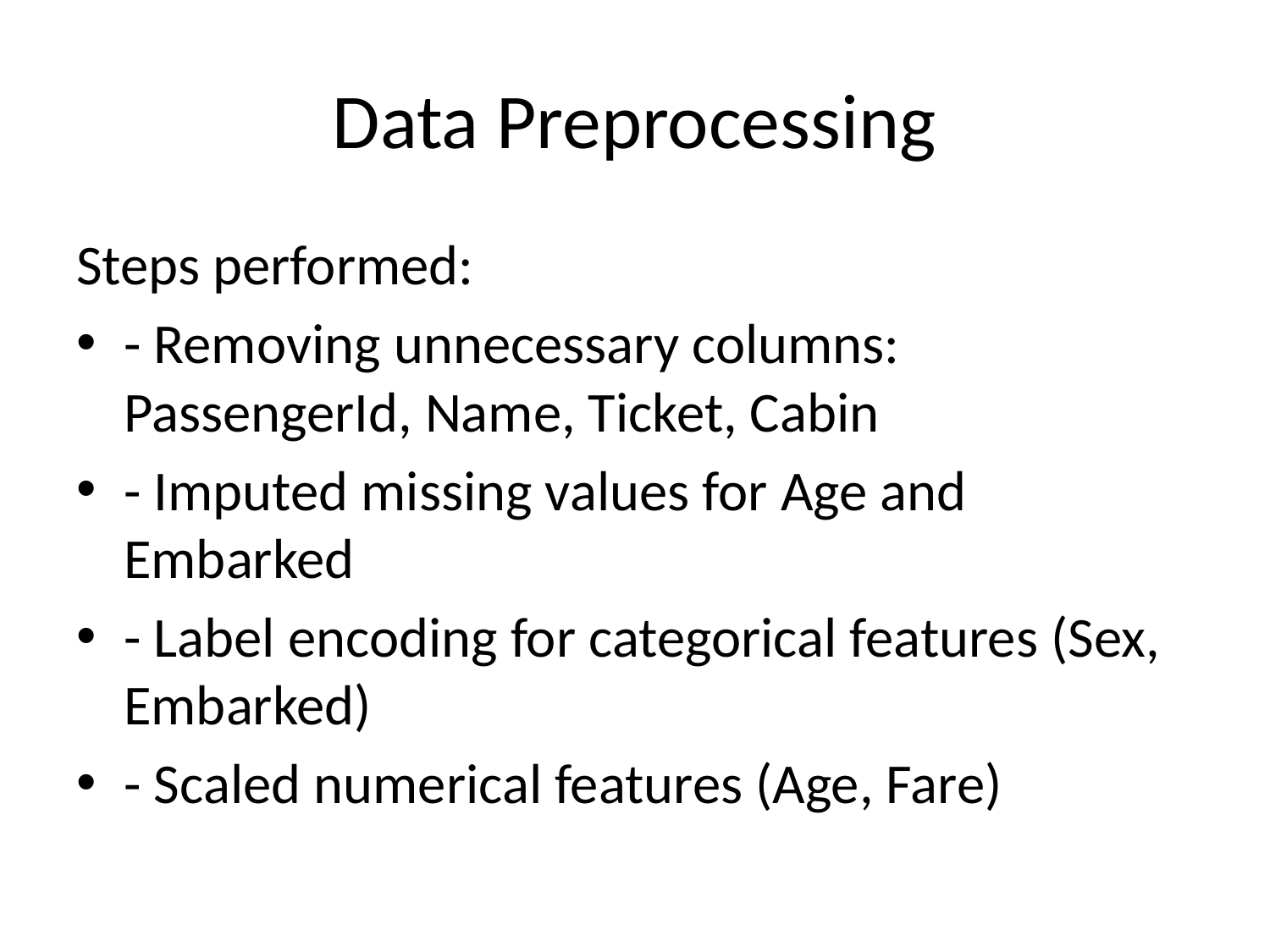

# Data Preprocessing
Steps performed:
- Removing unnecessary columns: PassengerId, Name, Ticket, Cabin
- Imputed missing values for Age and Embarked
- Label encoding for categorical features (Sex, Embarked)
- Scaled numerical features (Age, Fare)